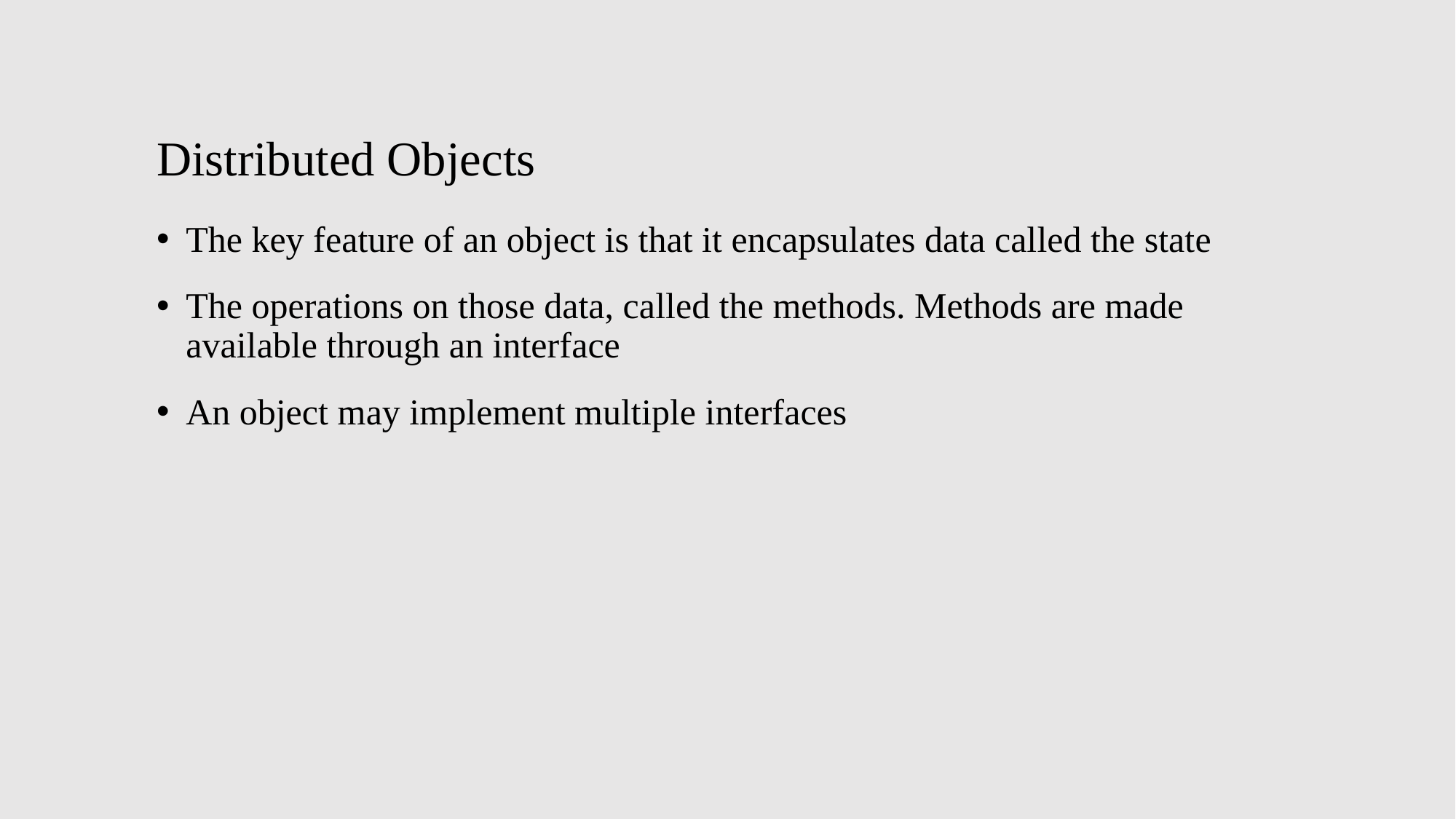

# Distributed Objects
The key feature of an object is that it encapsulates data called the state
The operations on those data, called the methods. Methods are made available through an interface
An object may implement multiple interfaces